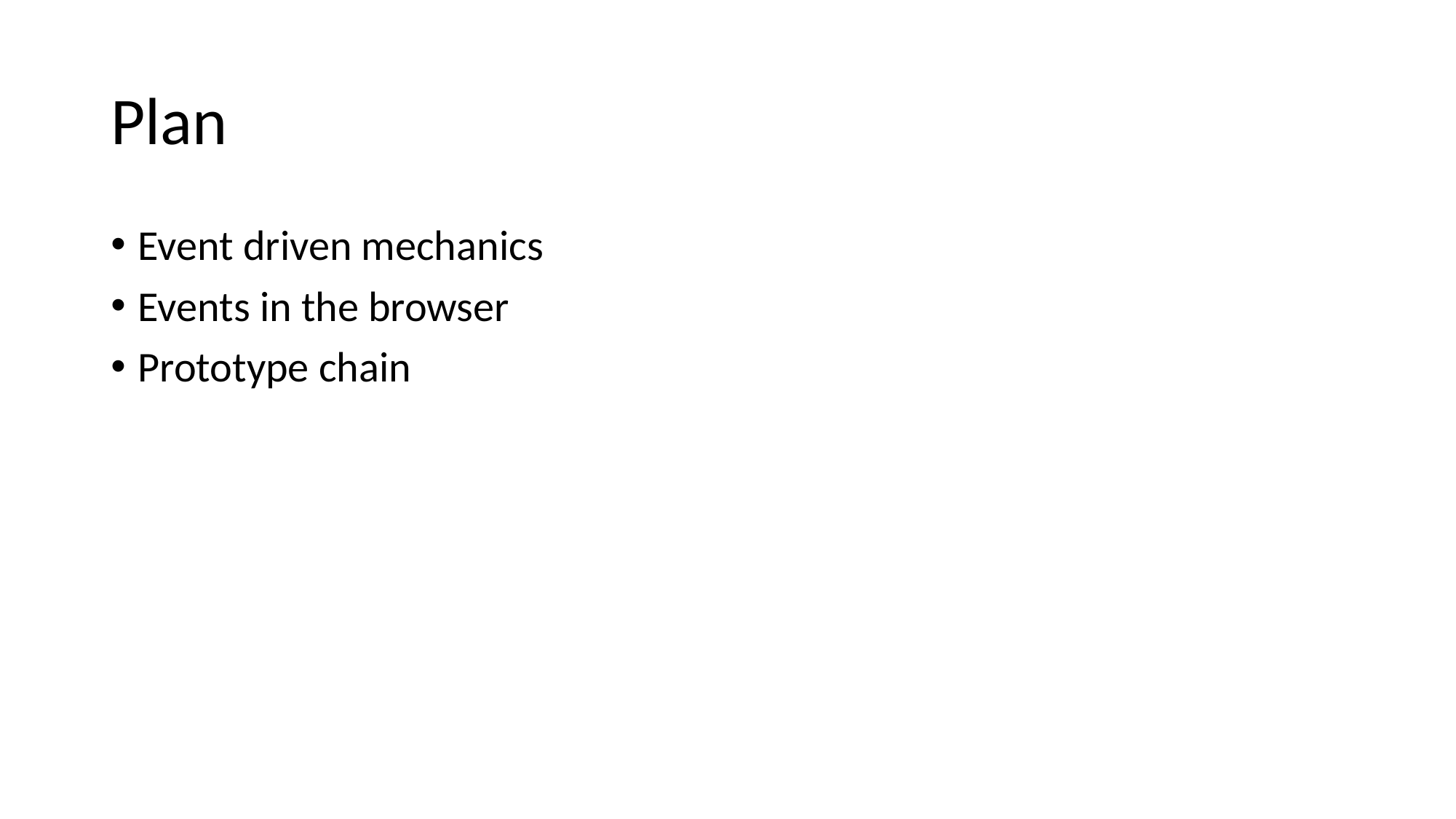

# Plan
Event driven mechanics
Events in the browser
Prototype chain